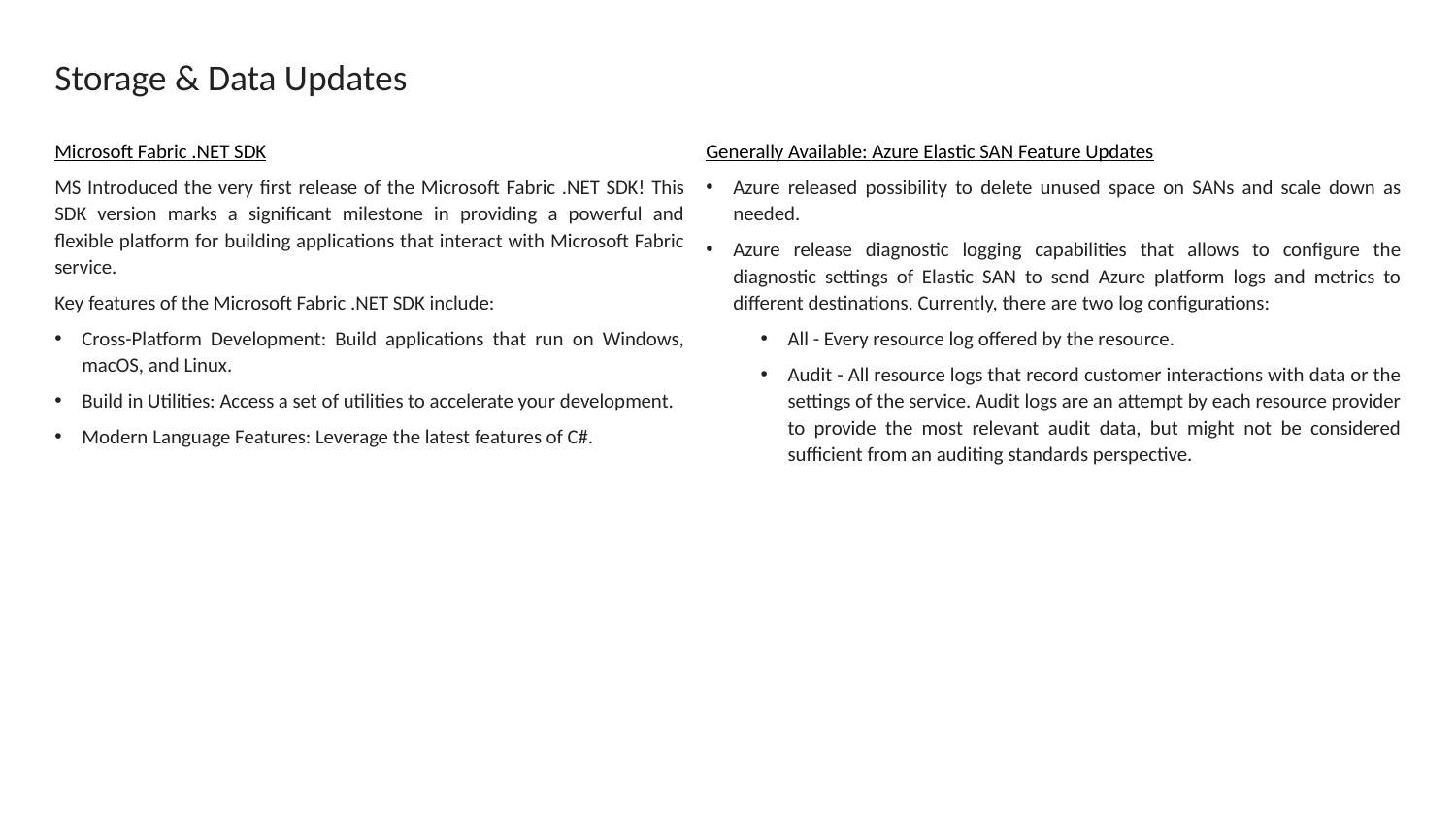

# Storage & Data Updates
Microsoft Fabric .NET SDK
MS Introduced the very first release of the Microsoft Fabric .NET SDK! This SDK version marks a significant milestone in providing a powerful and flexible platform for building applications that interact with Microsoft Fabric service.
Key features of the Microsoft Fabric .NET SDK include:
Cross-Platform Development: Build applications that run on Windows, macOS, and Linux.
Build in Utilities: Access a set of utilities to accelerate your development.
Modern Language Features: Leverage the latest features of C#.
Generally Available: Azure Elastic SAN Feature Updates
Azure released possibility to delete unused space on SANs and scale down as needed.
Azure release diagnostic logging capabilities that allows to configure the diagnostic settings of Elastic SAN to send Azure platform logs and metrics to different destinations. Currently, there are two log configurations:
All - Every resource log offered by the resource.
Audit - All resource logs that record customer interactions with data or the settings of the service. Audit logs are an attempt by each resource provider to provide the most relevant audit data, but might not be considered sufficient from an auditing standards perspective.